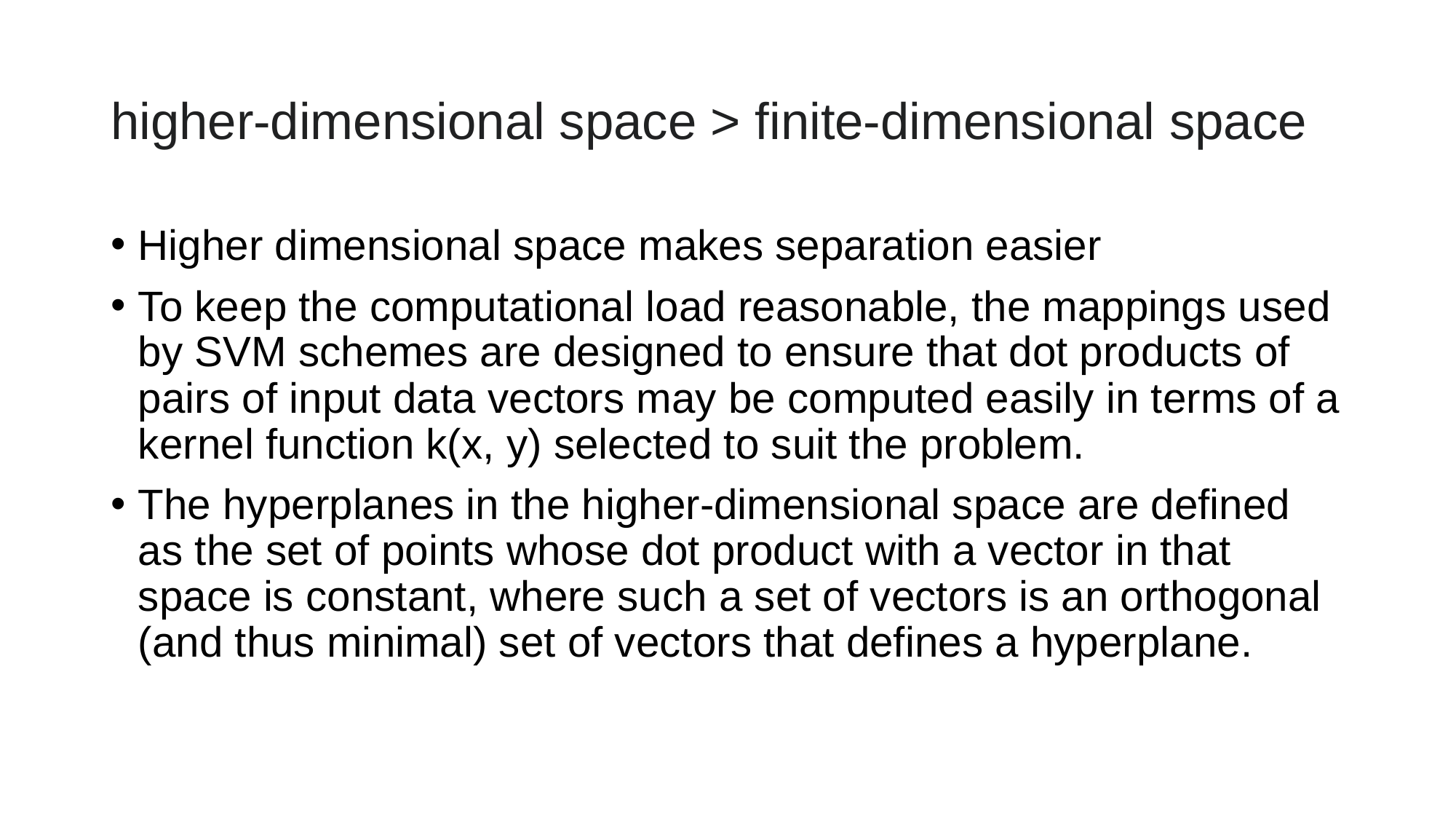

# higher-dimensional space > finite-dimensional space
Higher dimensional space makes separation easier
To keep the computational load reasonable, the mappings used by SVM schemes are designed to ensure that dot products of pairs of input data vectors may be computed easily in terms of a kernel function k(x, y) selected to suit the problem.
The hyperplanes in the higher-dimensional space are defined as the set of points whose dot product with a vector in that space is constant, where such a set of vectors is an orthogonal (and thus minimal) set of vectors that defines a hyperplane.